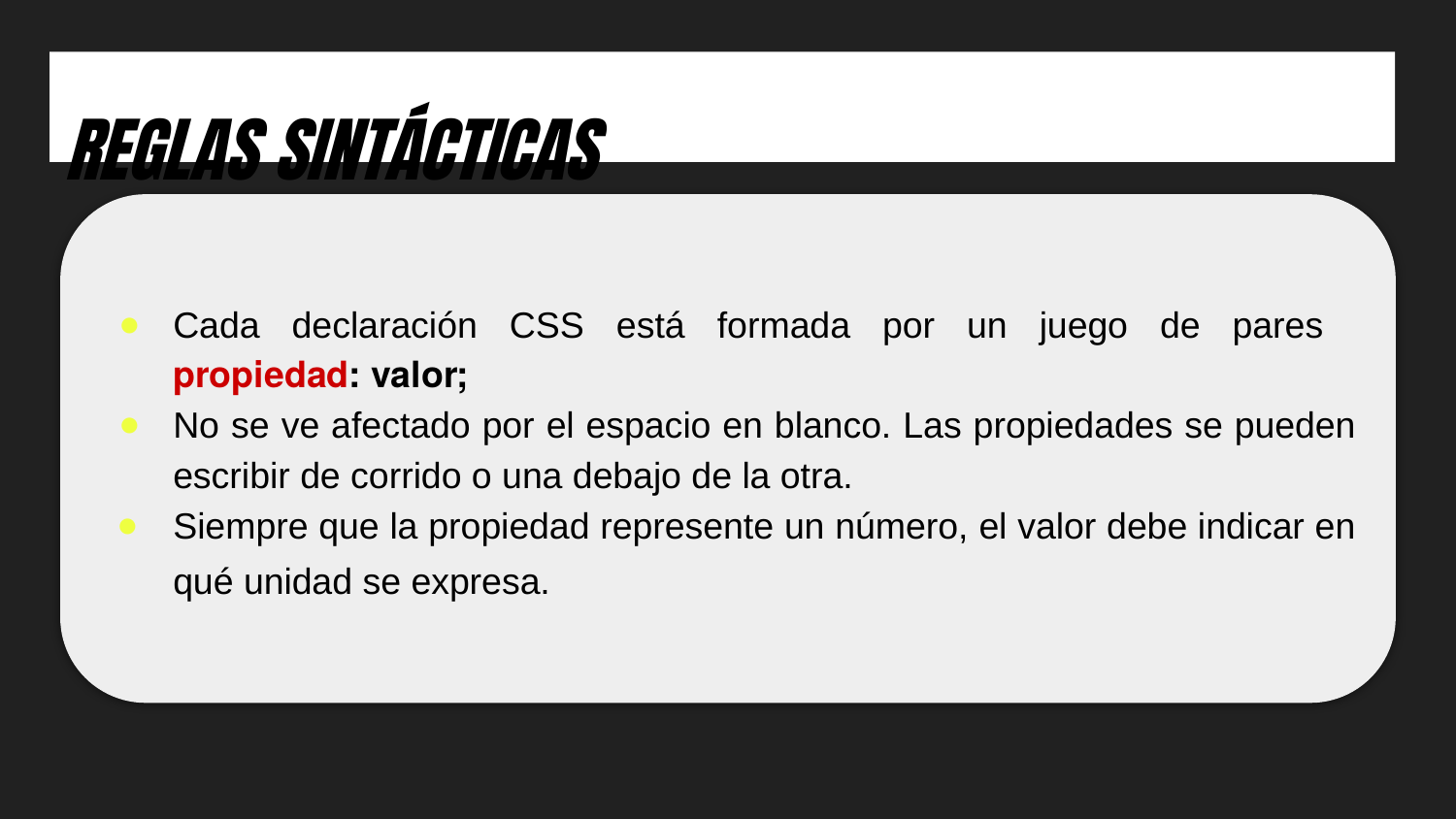

REGLAS SINTÁCTICAS
#
Cada declaración CSS está formada por un juego de pares
propiedad: valor;
No se ve afectado por el espacio en blanco. Las propiedades se pueden escribir de corrido o una debajo de la otra.
Siempre que la propiedad represente un número, el valor debe indicar en qué unidad se expresa.